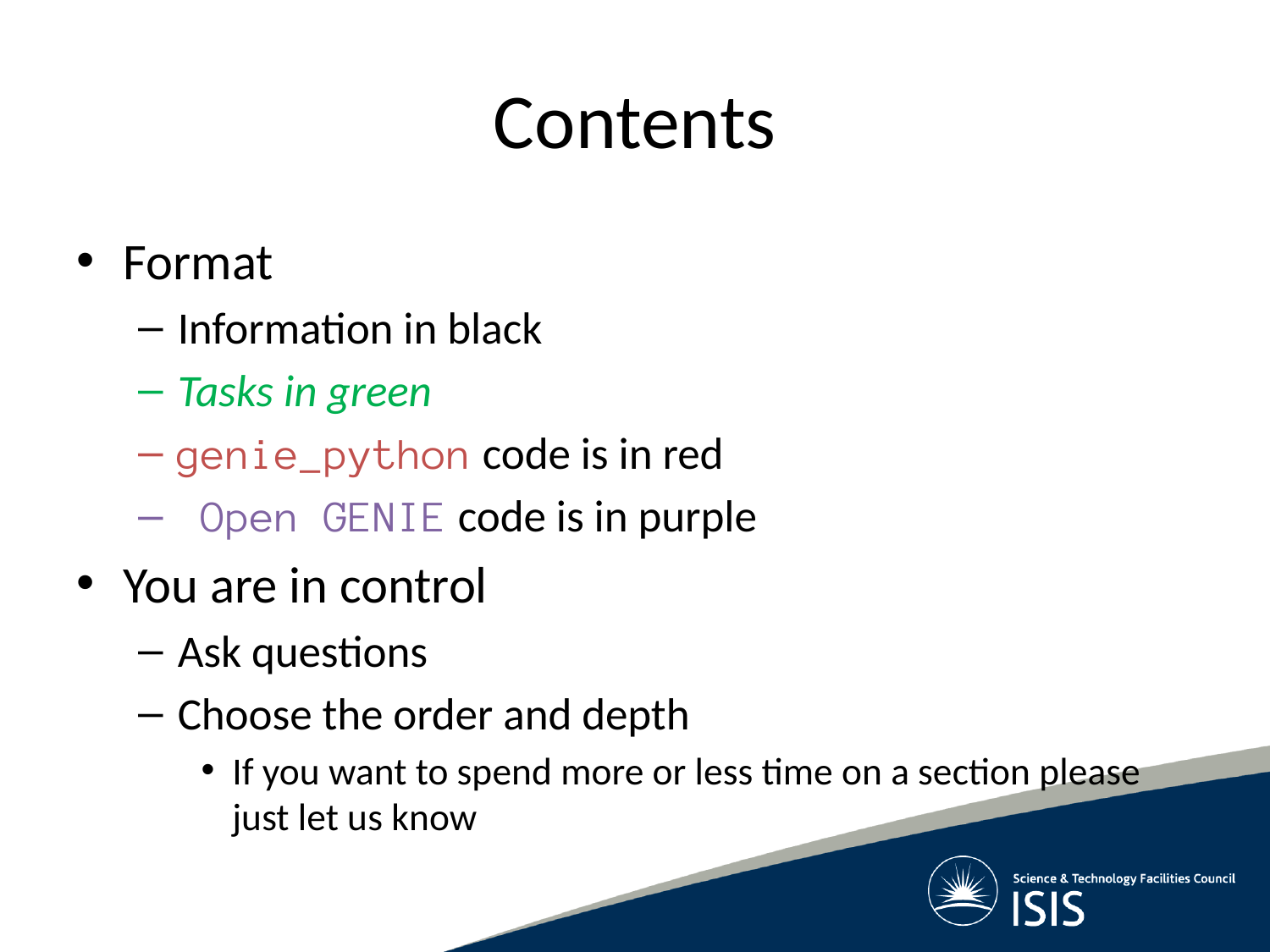

# Contents
Format
Information in black
Tasks in green
genie_python code is in red
 Open GENIE code is in purple
You are in control
Ask questions
Choose the order and depth
If you want to spend more or less time on a section please just let us know